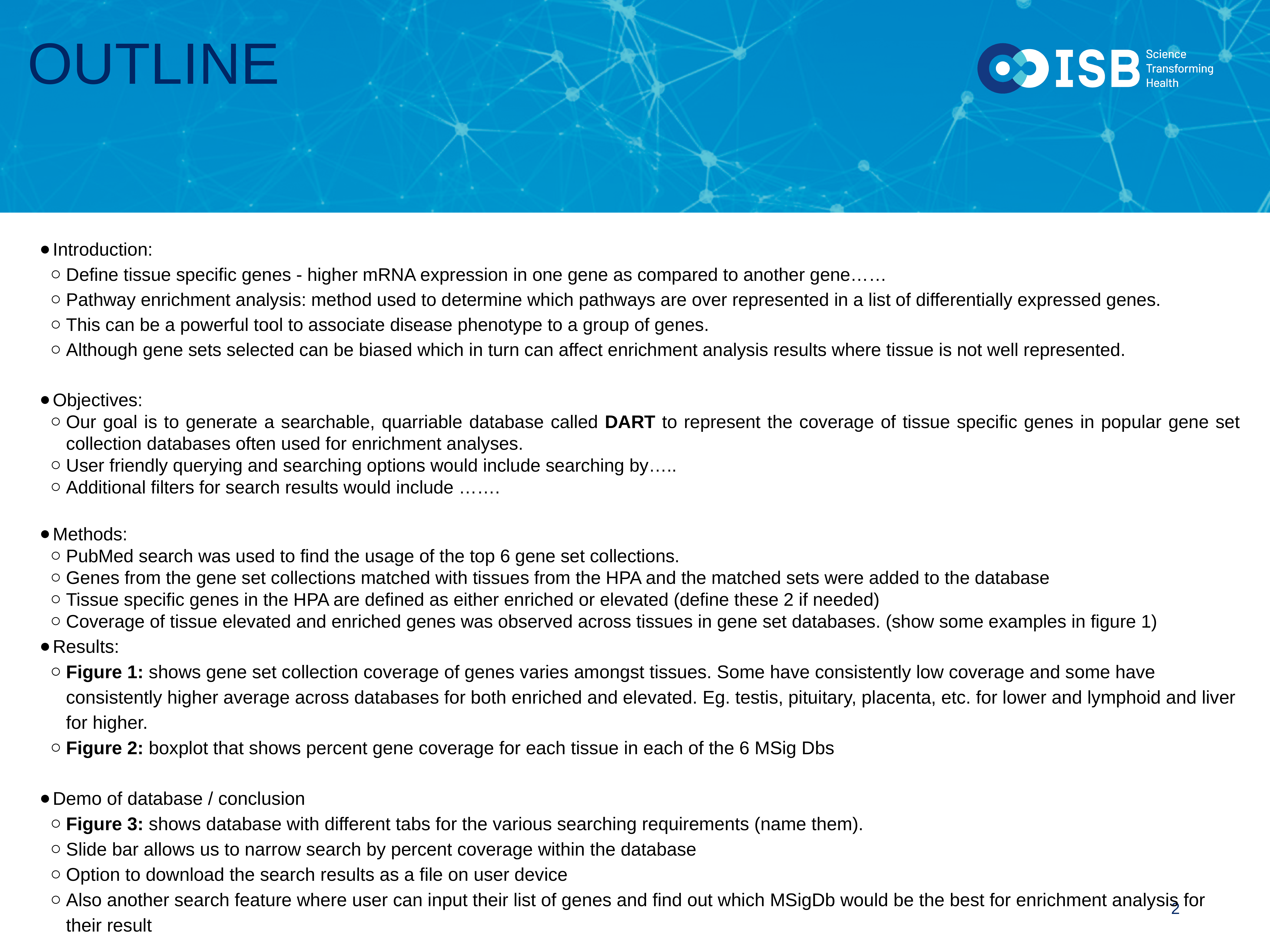

# OUTLINE
Introduction:
Define tissue specific genes - higher mRNA expression in one gene as compared to another gene……
Pathway enrichment analysis: method used to determine which pathways are over represented in a list of differentially expressed genes.
This can be a powerful tool to associate disease phenotype to a group of genes.
Although gene sets selected can be biased which in turn can affect enrichment analysis results where tissue is not well represented.

Objectives:
Our goal is to generate a searchable, quarriable database called DART to represent the coverage of tissue specific genes in popular gene set collection databases often used for enrichment analyses.
User friendly querying and searching options would include searching by…..
Additional filters for search results would include …….

Methods:
PubMed search was used to find the usage of the top 6 gene set collections.
Genes from the gene set collections matched with tissues from the HPA and the matched sets were added to the database
Tissue specific genes in the HPA are defined as either enriched or elevated (define these 2 if needed)
Coverage of tissue elevated and enriched genes was observed across tissues in gene set databases. (show some examples in figure 1)
Results:
Figure 1: shows gene set collection coverage of genes varies amongst tissues. Some have consistently low coverage and some have consistently higher average across databases for both enriched and elevated. Eg. testis, pituitary, placenta, etc. for lower and lymphoid and liver for higher.
Figure 2: boxplot that shows percent gene coverage for each tissue in each of the 6 MSig Dbs

Demo of database / conclusion
Figure 3: shows database with different tabs for the various searching requirements (name them).
Slide bar allows us to narrow search by percent coverage within the database
Option to download the search results as a file on user device
Also another search feature where user can input their list of genes and find out which MSigDb would be the best for enrichment analysis for their result

2